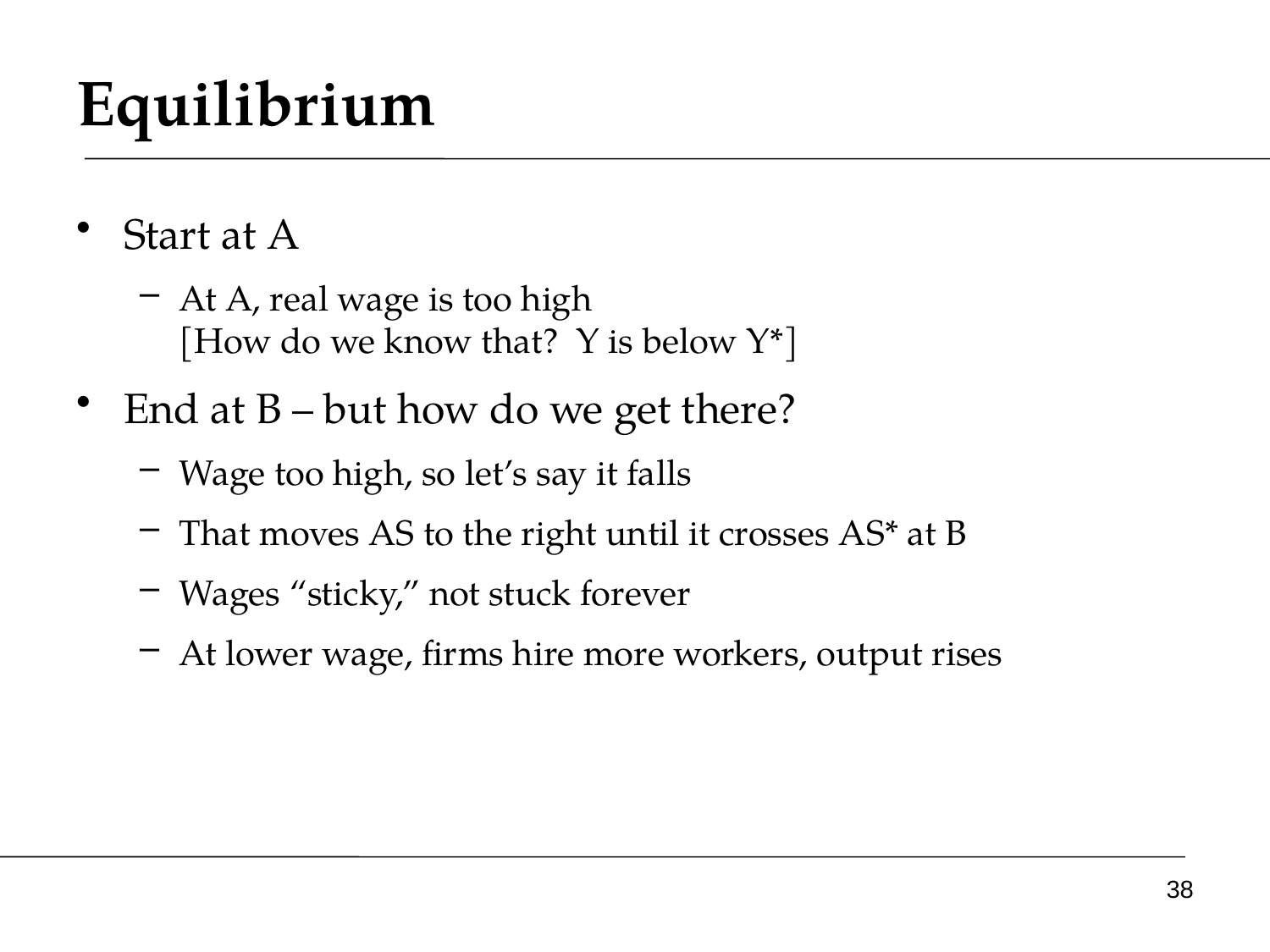

# Equilibrium
Start at A
At A, real wage is too high                                                              [How do we know that?  Y is below Y*]
End at B – but how do we get there?
Wage too high, so let’s say it falls
That moves AS to the right until it crosses AS* at B
Wages “sticky,” not stuck forever
At lower wage, firms hire more workers, output rises
38